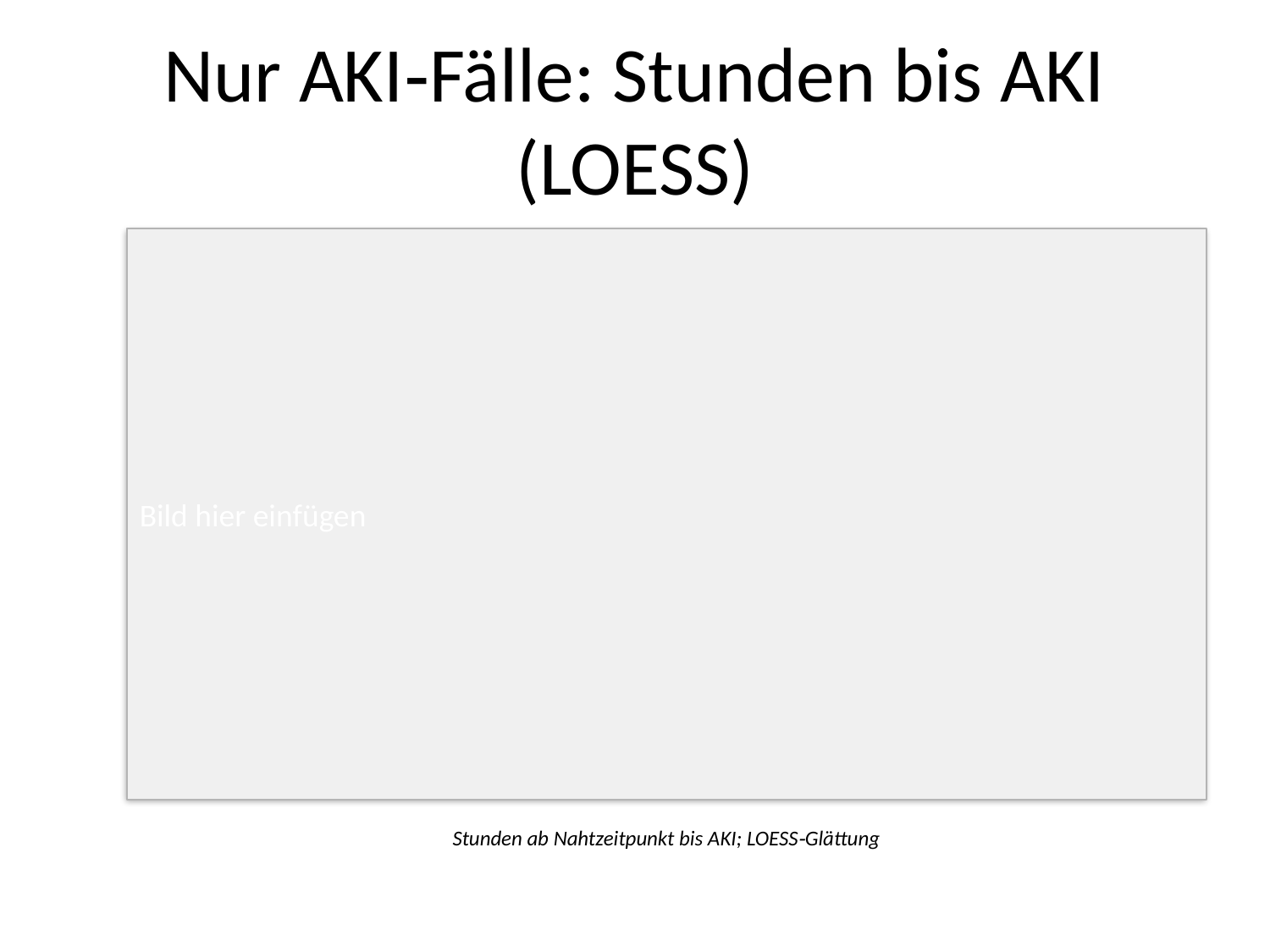

# Nur AKI‑Fälle: Stunden bis AKI (LOESS)
Bild hier einfügen
Stunden ab Nahtzeitpunkt bis AKI; LOESS‑Glättung